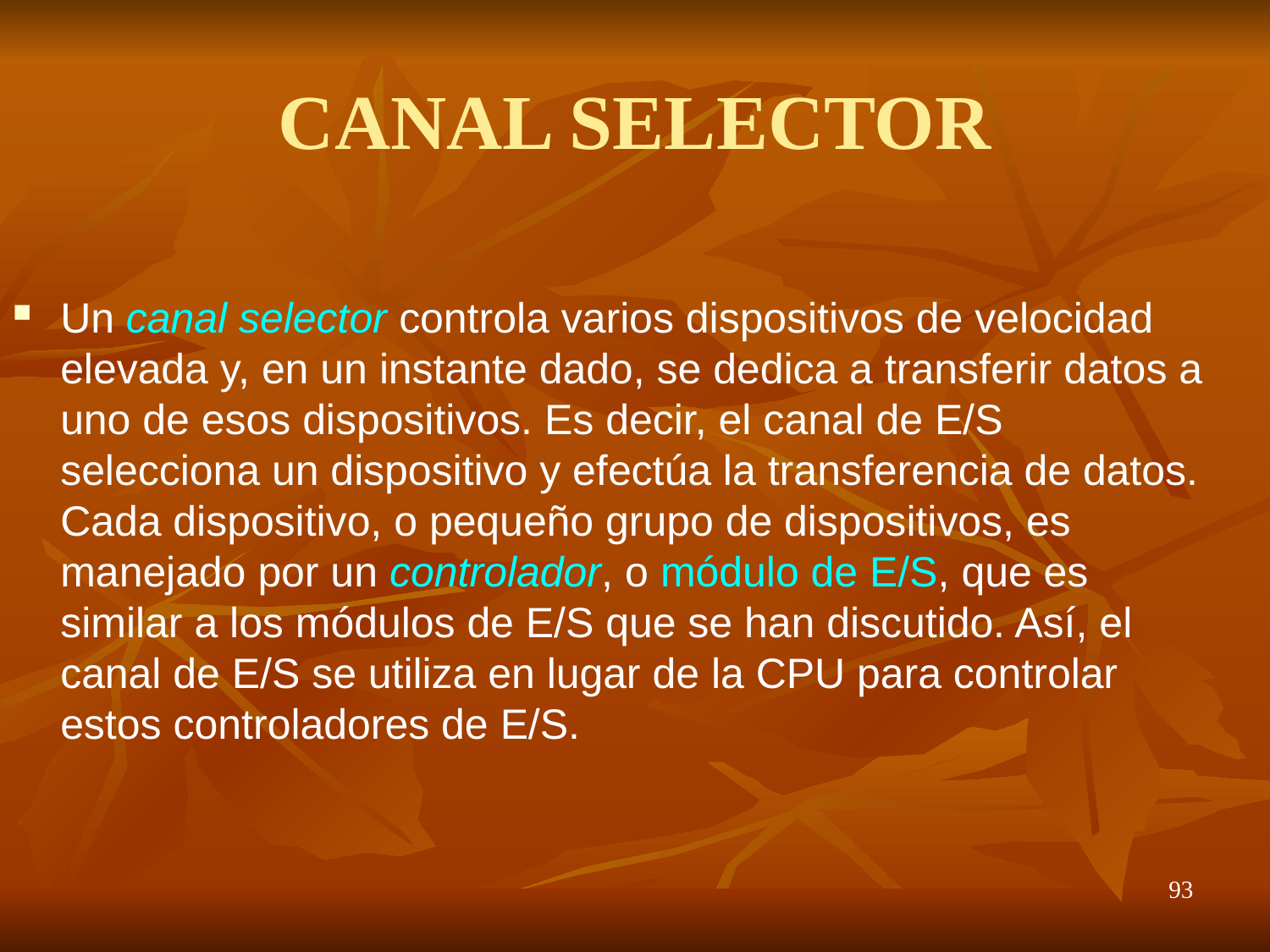

# CANAL SELECTOR
Un canal selector controla varios dispositivos de velocidad elevada y, en un instante dado, se dedica a transferir datos a uno de esos dispositivos. Es decir, el canal de E/S selecciona un dispositivo y efectúa la transferencia de datos. Cada dispositivo, o pequeño grupo de dispositivos, es manejado por un controlador, o módulo de E/S, que es similar a los módulos de E/S que se han discutido. Así, el canal de E/S se utiliza en lugar de la CPU para controlar estos controladores de E/S.

93